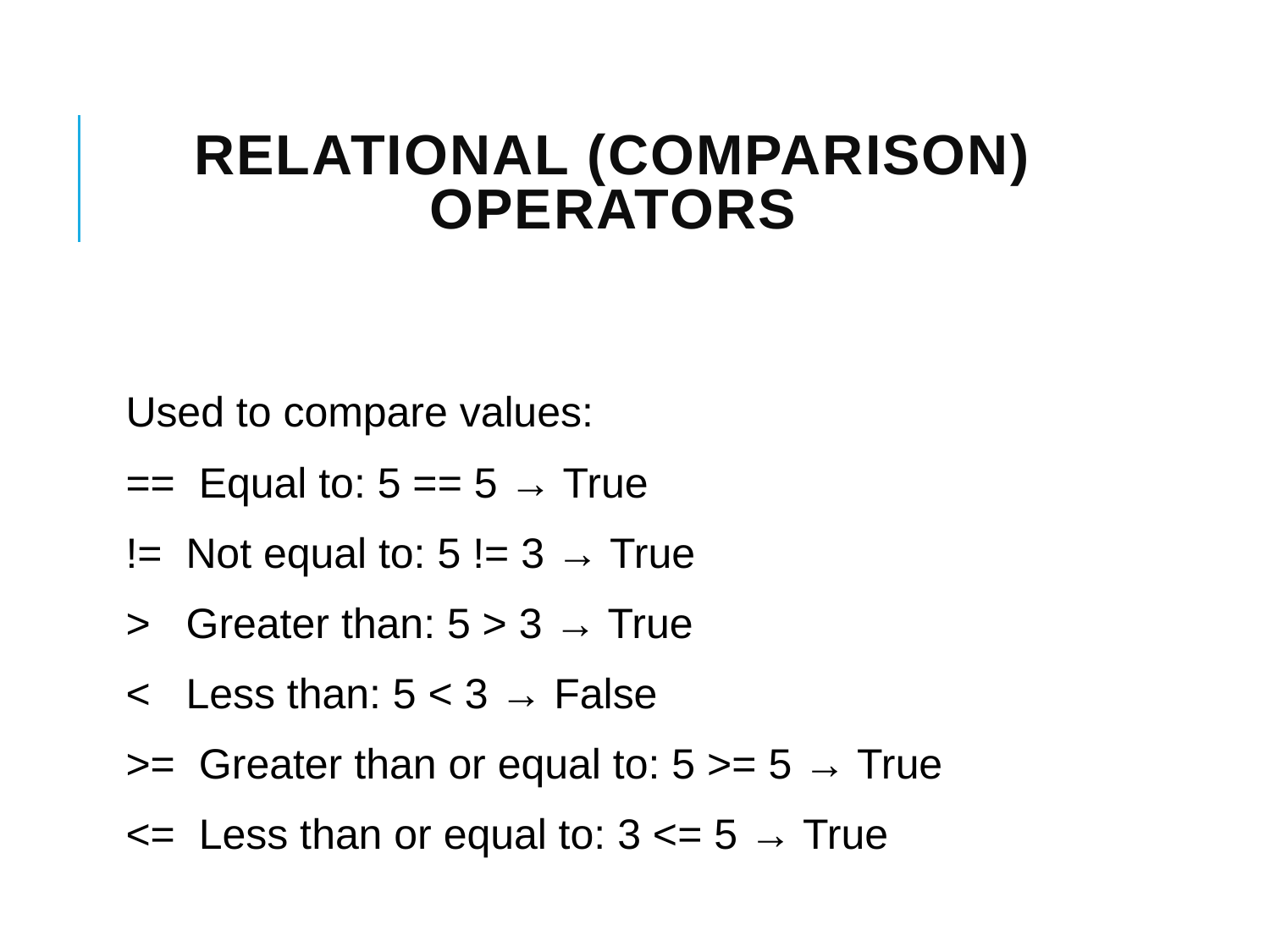

# Relational (Comparison) Operators

Used to compare values:
==  Equal to: 5 == 5 → True
!=  Not equal to: 5 != 3 → True
>   Greater than: 5 > 3 → True
<   Less than: 5 < 3 → False
>=  Greater than or equal to: 5 >= 5 → True
<=  Less than or equal to: 3 <= 5 → True